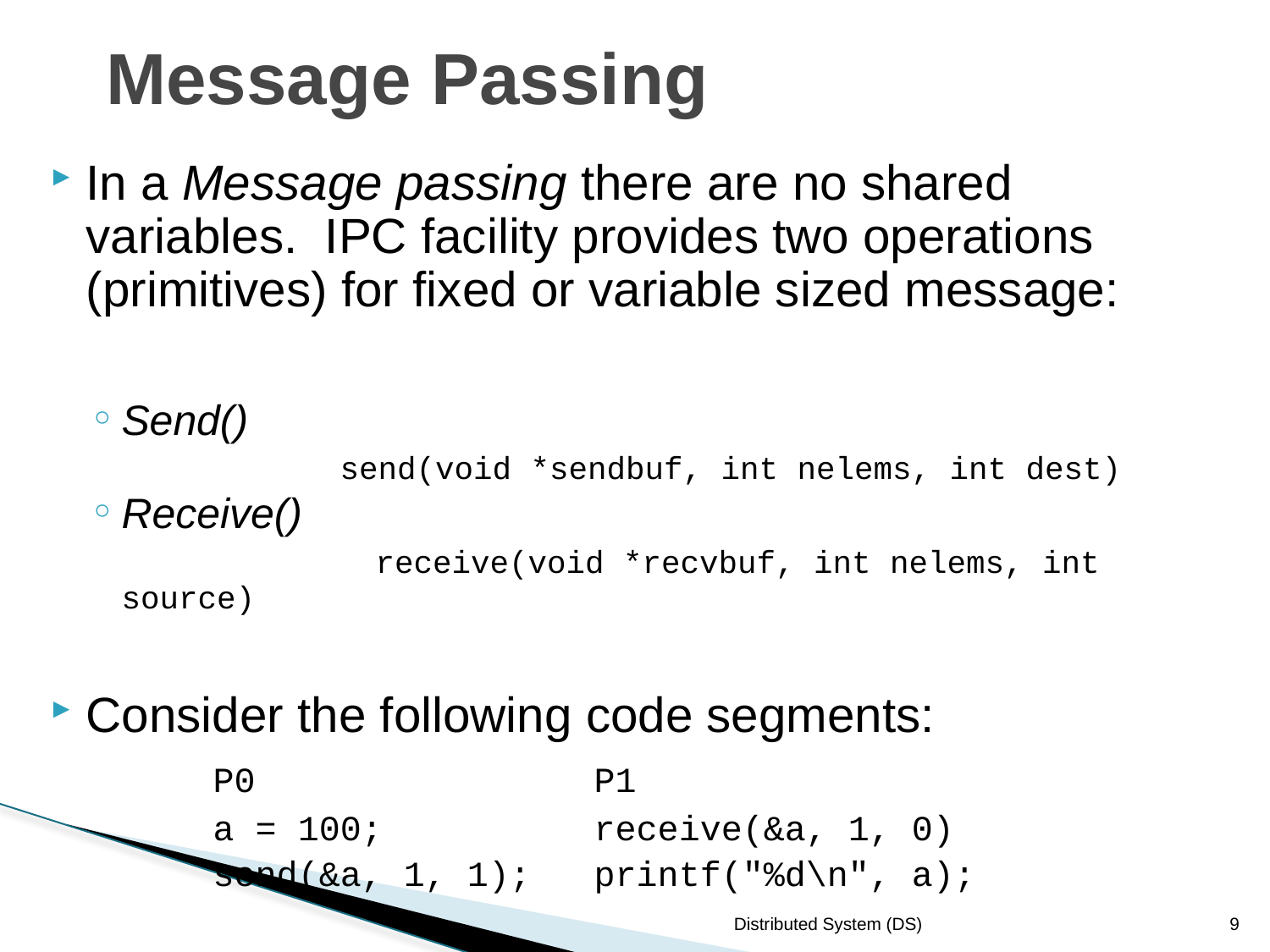

# Message Passing
In a Message passing there are no shared variables.  IPC facility provides two operations (primitives) for fixed or variable sized message:

Send()
			send(void *sendbuf, int nelems, int dest)
Receive()
			receive(void *recvbuf, int nelems, int source)

Consider the following code segments:
		P0 			P1
		a = 100; 		receive(&a, 1, 0)
		send(&a, 1, 1); 	printf("%d\n", a);

Distributed System (DS)
9